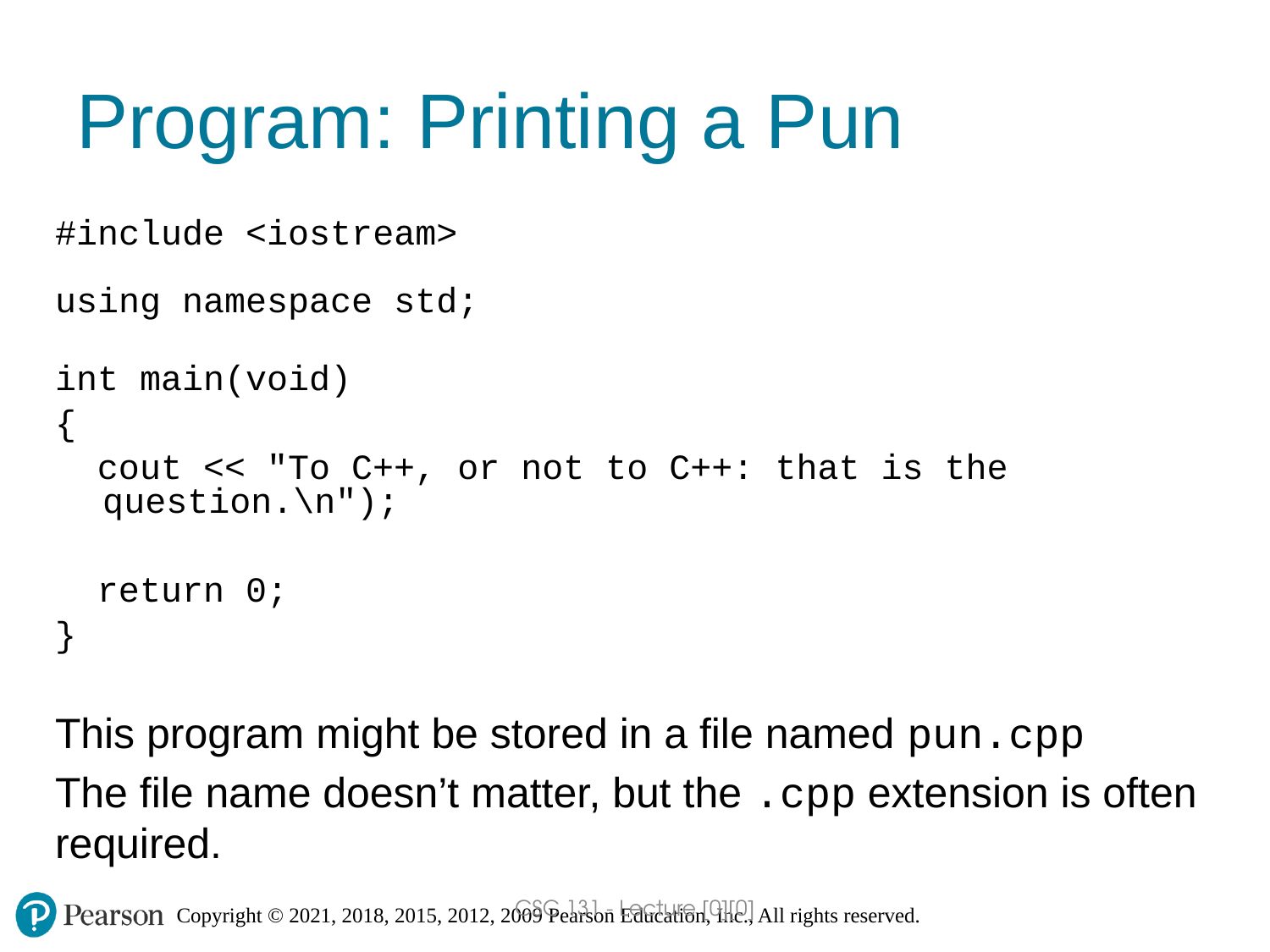

# Program: Printing a Pun
#include <iostream>

using namespace std;

int main(void)
{
  cout << "To C++, or not to C++: that is the question.\n");

  return 0;
}

This program might be stored in a file named pun.cpp
The file name doesn’t matter, but the .cpp extension is often required.

CSC 131 - Lecture [0][0]